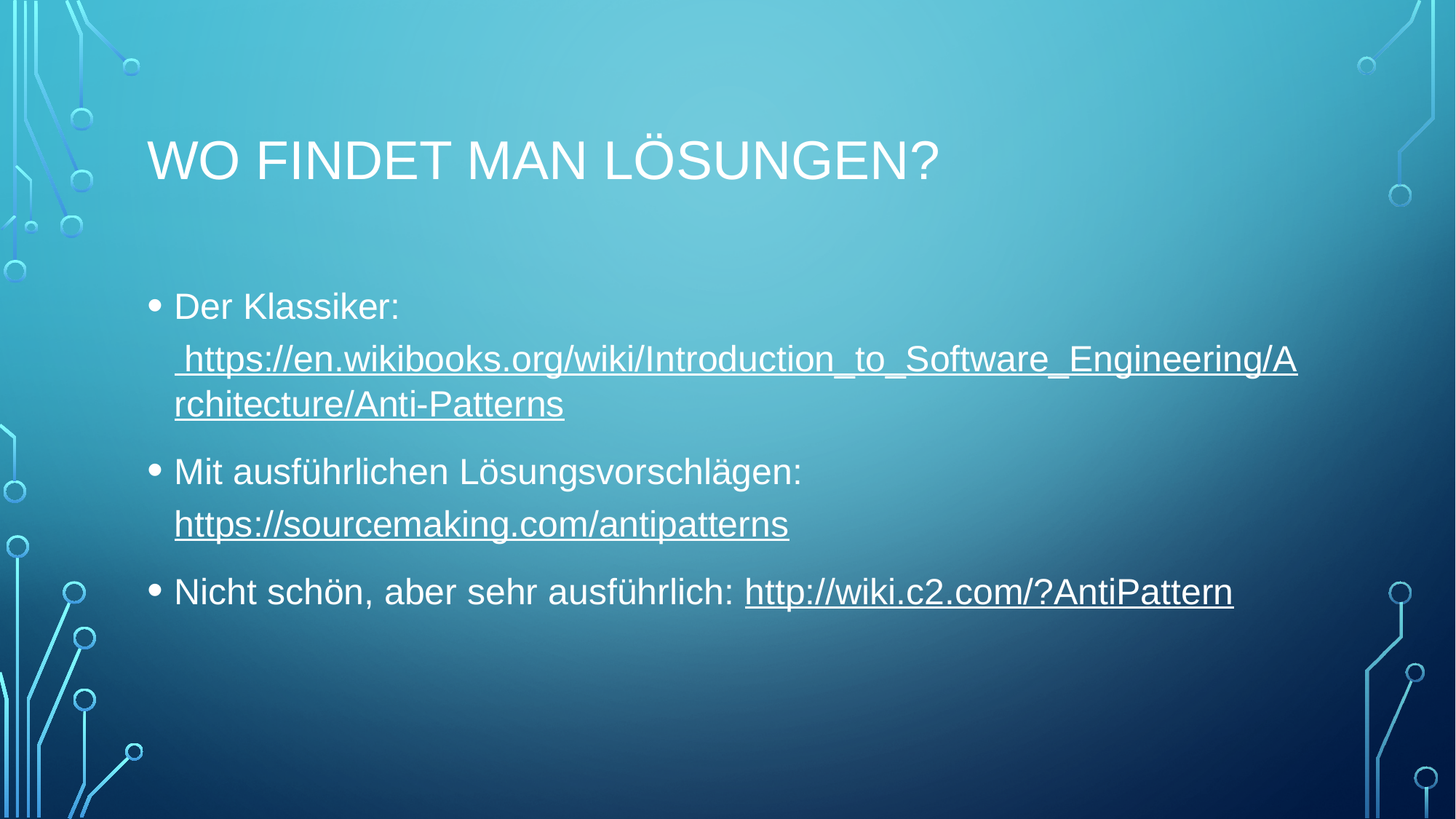

# Wo findet man Lösungen?
Der Klassiker: https://en.wikibooks.org/wiki/Introduction_to_Software_Engineering/Architecture/Anti-Patterns
Mit ausführlichen Lösungsvorschlägen: https://sourcemaking.com/antipatterns
Nicht schön, aber sehr ausführlich: http://wiki.c2.com/?AntiPattern